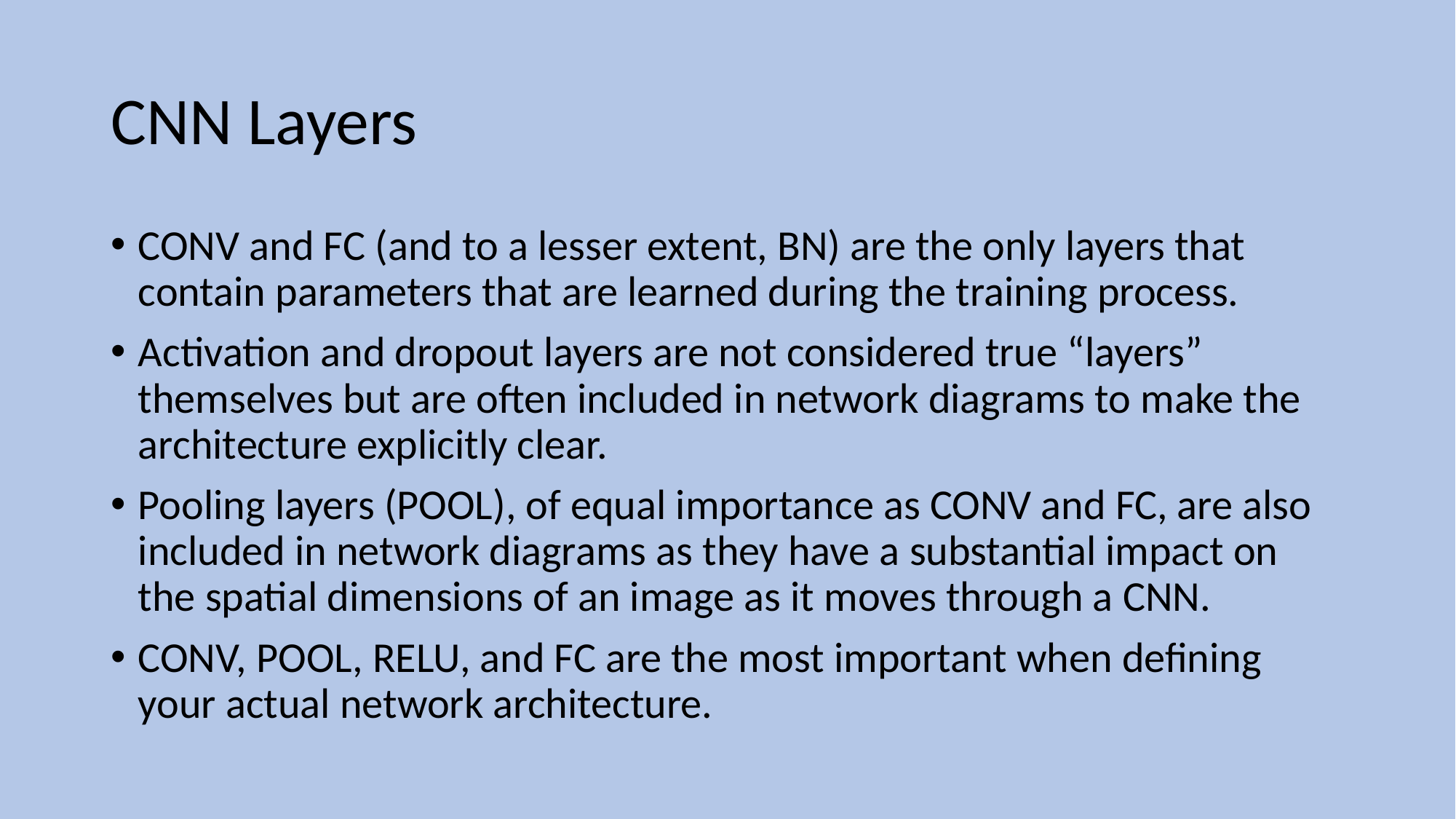

# CNN Layers
CONV and FC (and to a lesser extent, BN) are the only layers that contain parameters that are learned during the training process.
Activation and dropout layers are not considered true “layers” themselves but are often included in network diagrams to make the architecture explicitly clear.
Pooling layers (POOL), of equal importance as CONV and FC, are also included in network diagrams as they have a substantial impact on the spatial dimensions of an image as it moves through a CNN.
CONV, POOL, RELU, and FC are the most important when defining your actual network architecture.